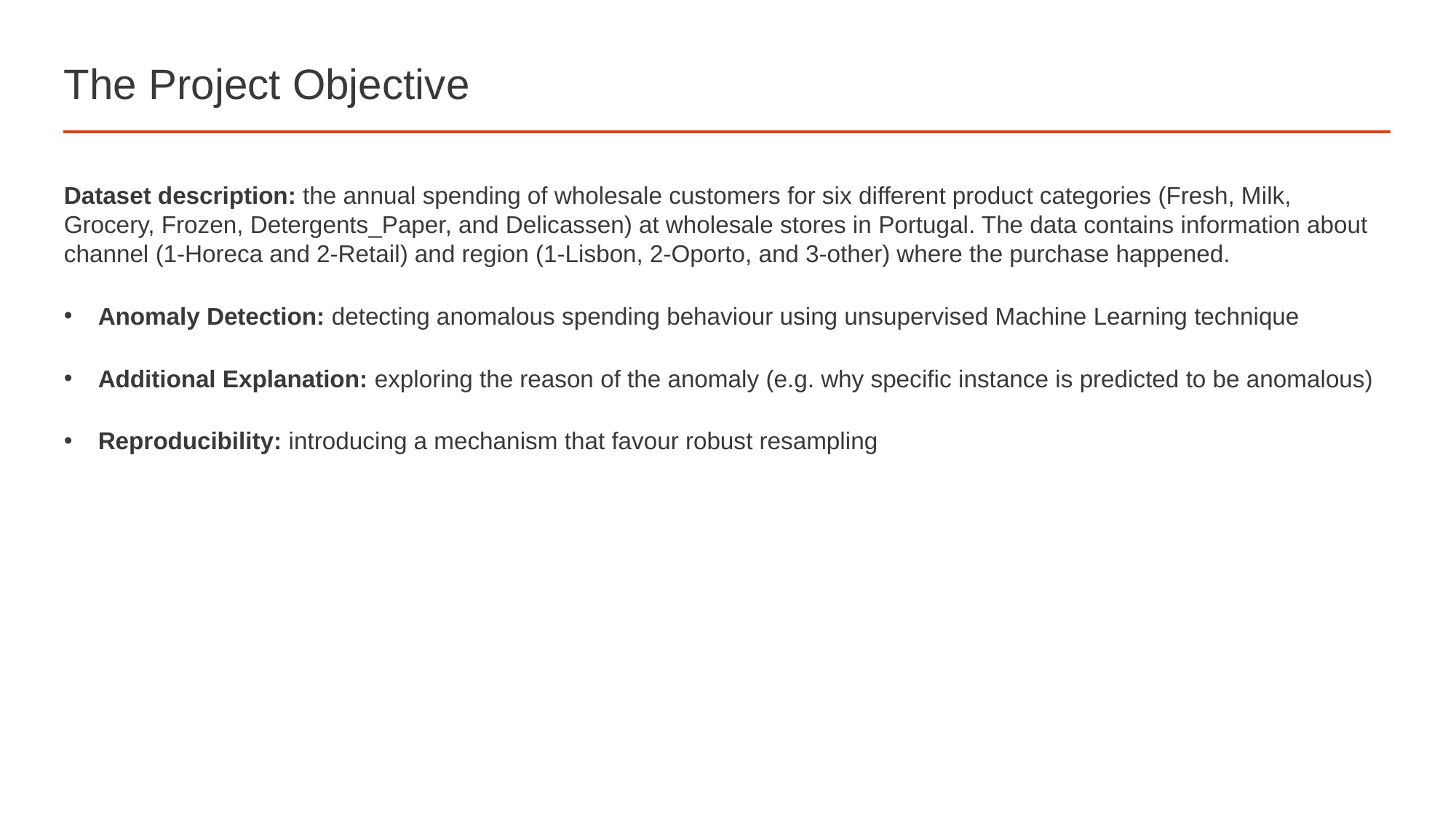

# The Project Objective
Dataset description: the annual spending of wholesale customers for six different product categories (Fresh, Milk, Grocery, Frozen, Detergents_Paper, and Delicassen) at wholesale stores in Portugal. The data contains information about channel (1-Horeca and 2-Retail) and region (1-Lisbon, 2-Oporto, and 3-other) where the purchase happened.
Anomaly Detection: detecting anomalous spending behaviour using unsupervised Machine Learning technique
Additional Explanation: exploring the reason of the anomaly (e.g. why specific instance is predicted to be anomalous)
Reproducibility: introducing a mechanism that favour robust resampling